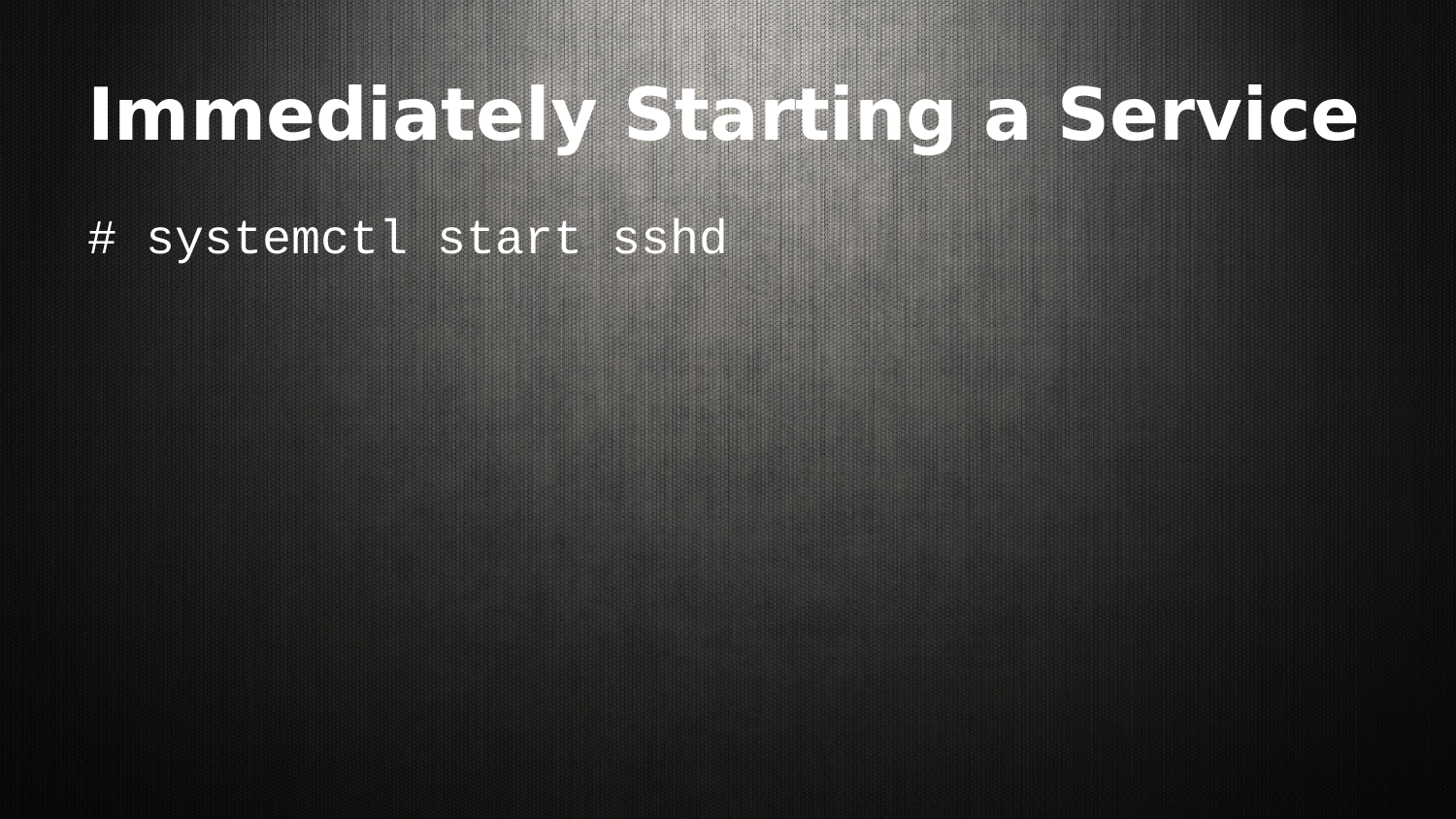

# Immediately Starting a Service
# systemctl start sshd